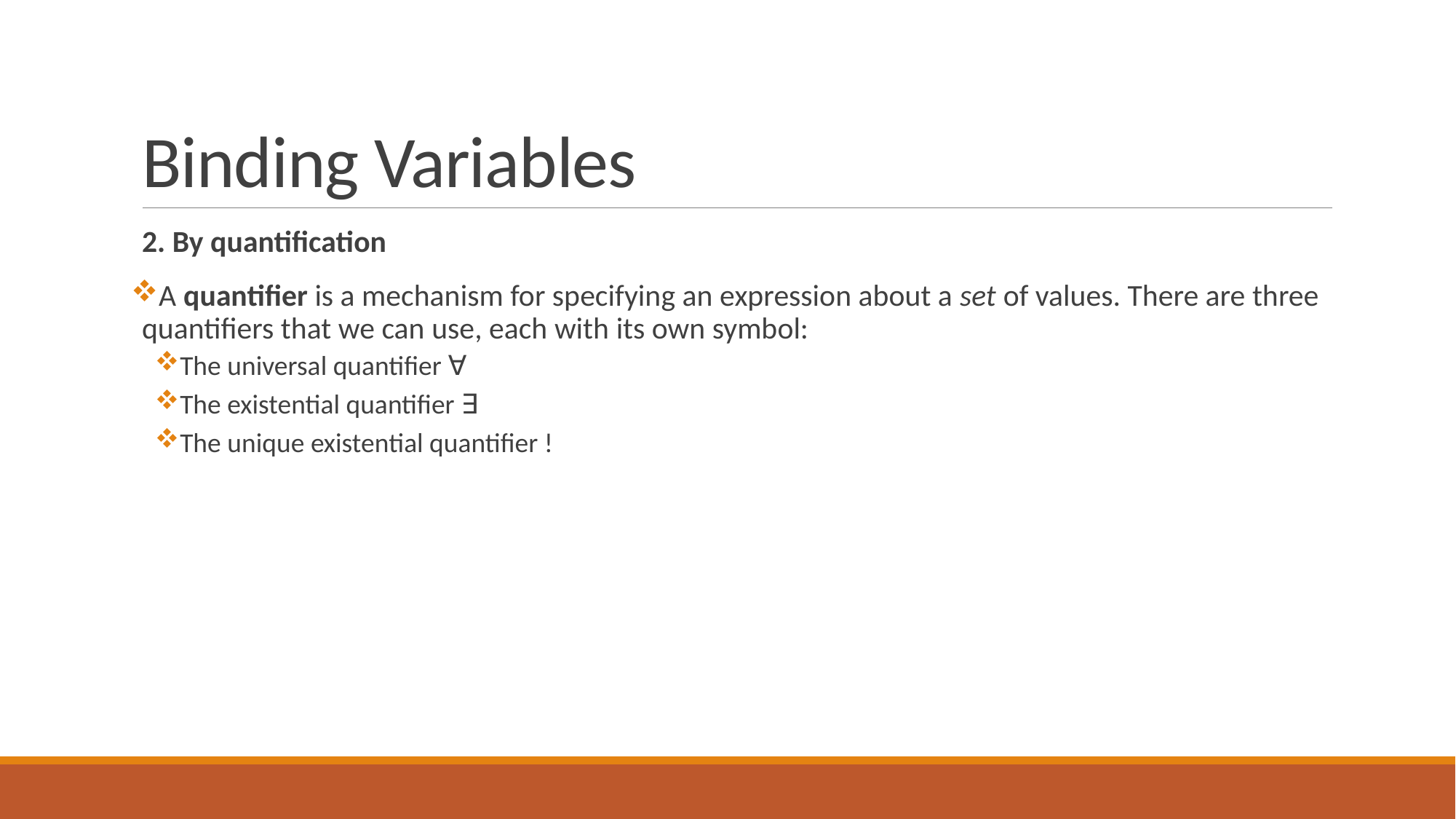

# Binding Variables
2. By quantification
A quantifier is a mechanism for specifying an expression about a set of values. There are three quantifiers that we can use, each with its own symbol:
The universal quantifier ∀
The existential quantifier ∃
The unique existential quantifier !